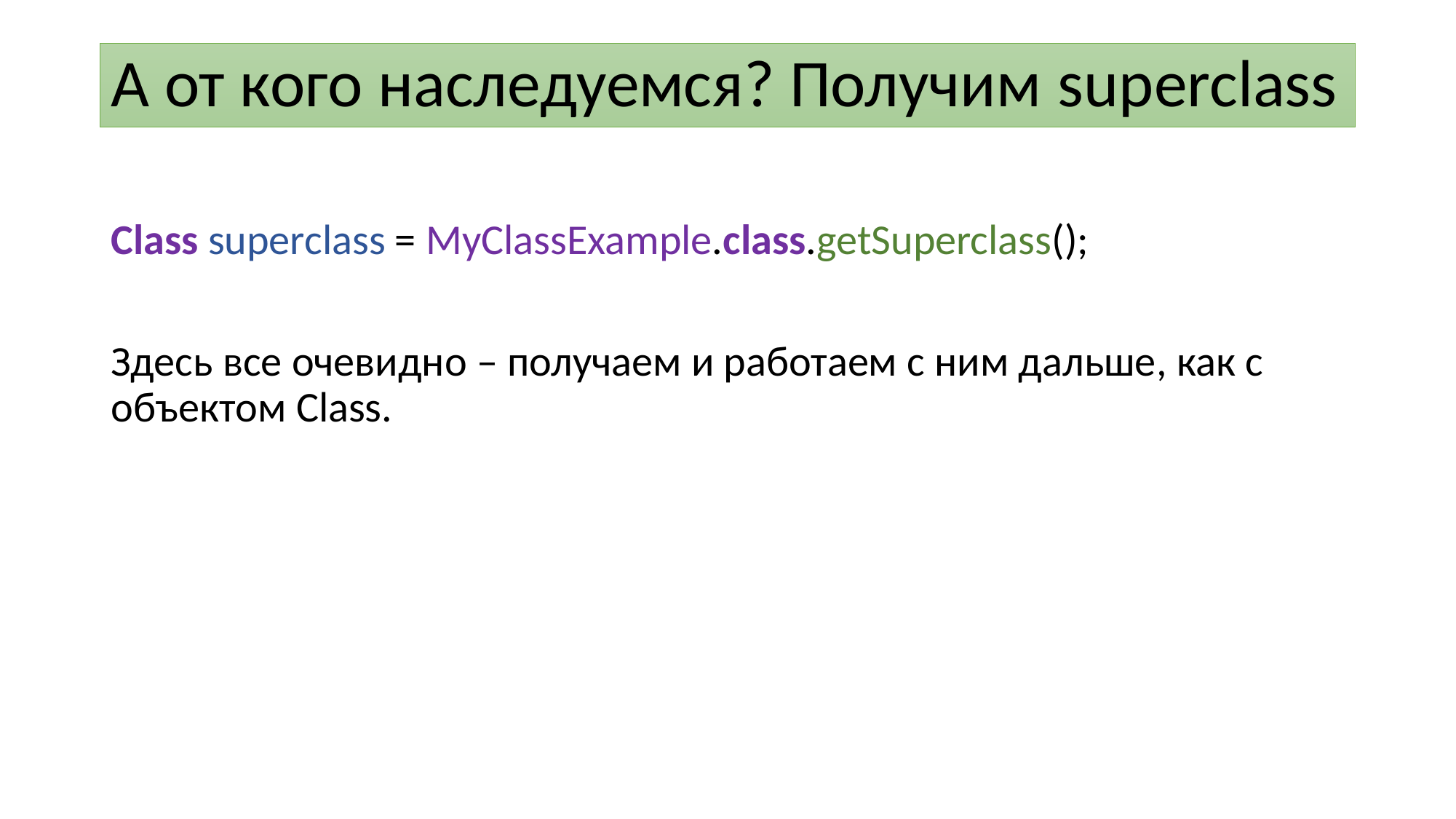

# А от кого наследуемся? Получим superclass

Class superclass = MyClassExample.class.getSuperclass();

Здесь все очевидно – получаем и работаем с ним дальше, как с объектом Class.